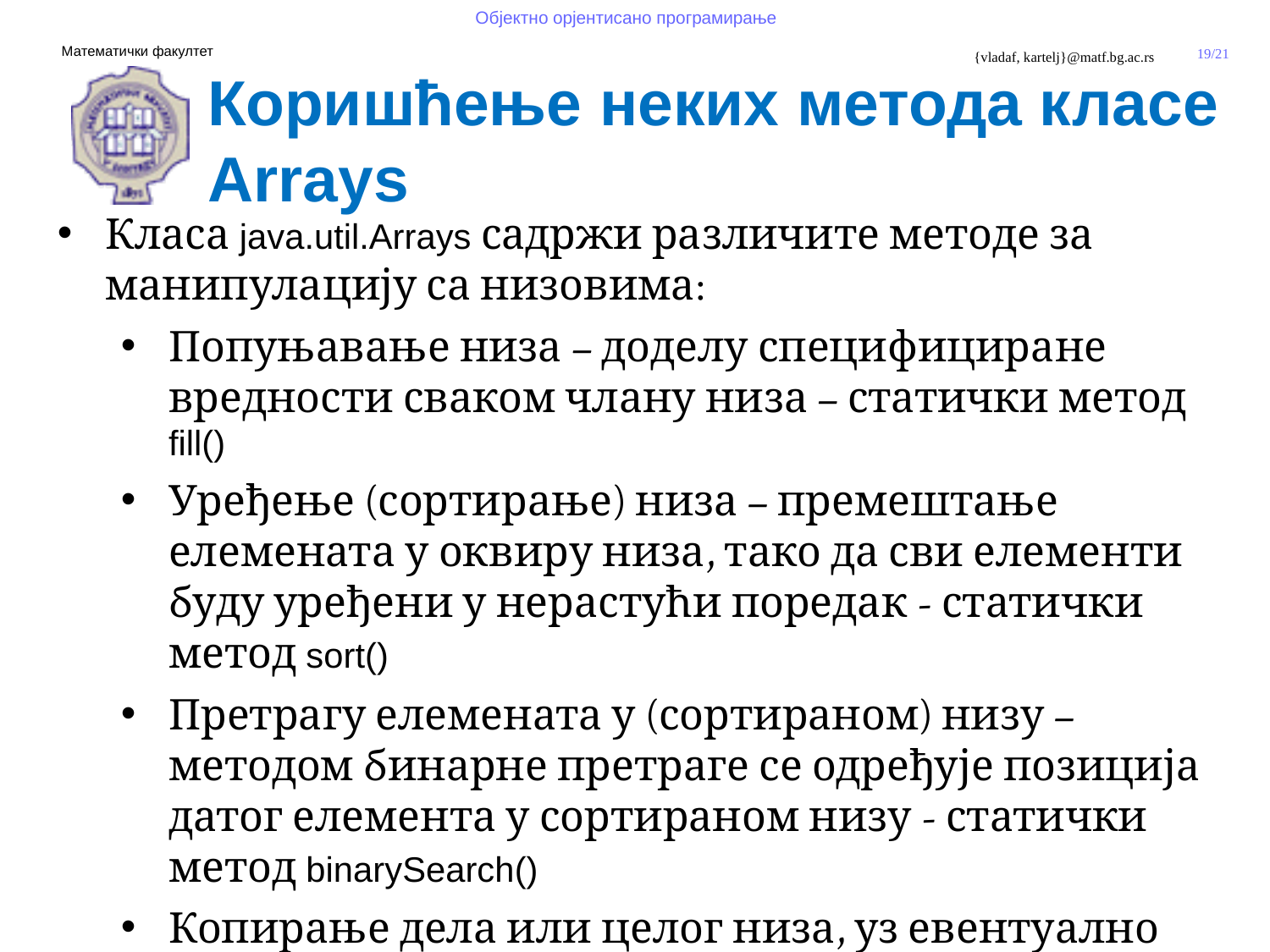

Коришћење неких метода класе Arrays
Класа java.util.Arrays садржи различите методе за манипулацију са низовима:
Попуњавање низа – доделу специфициране вредности сваком члану низа – статички метод fill()
Уређење (сортирање) низа – премештање елемената у оквиру низа, тако да сви елементи буду уређени у нерастући поредак - статички метод sort()
Претрагу елемената у (сортираном) низу – методом бинарне претраге се одређује позиција датог елемента у сортираном низу - статички метод binarySearch()
Копирање дела или целог низа, уз евентуално проширење - статички метод copyOf()